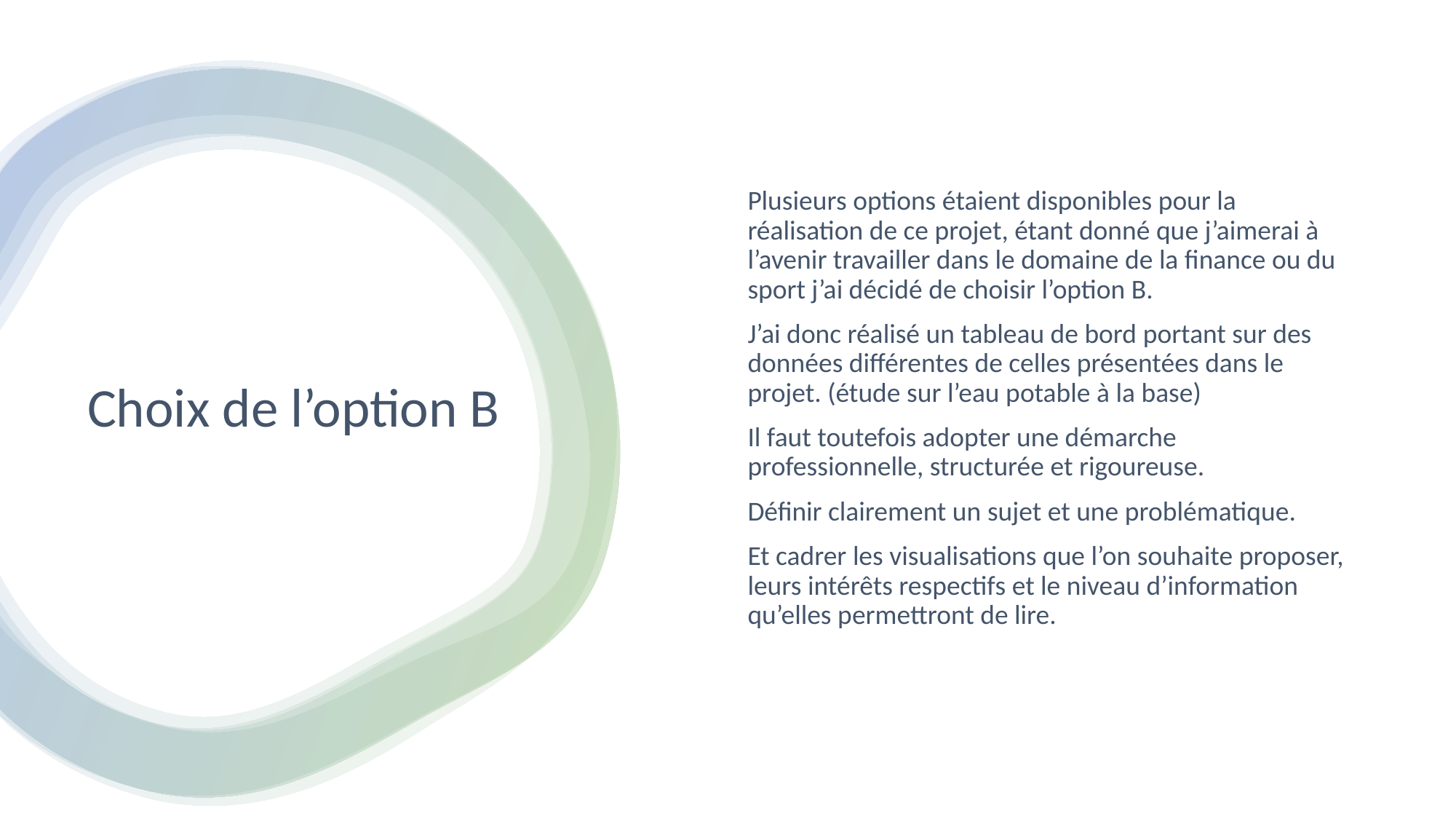

Plusieurs options étaient disponibles pour la réalisation de ce projet, étant donné que j’aimerai à l’avenir travailler dans le domaine de la finance ou du sport j’ai décidé de choisir l’option B.
J’ai donc réalisé un tableau de bord portant sur des données différentes de celles présentées dans le projet. (étude sur l’eau potable à la base)
Il faut toutefois adopter une démarche professionnelle, structurée et rigoureuse.
Définir clairement un sujet et une problématique.
Et cadrer les visualisations que l’on souhaite proposer, leurs intérêts respectifs et le niveau d’information qu’elles permettront de lire.
# Choix de l’option B